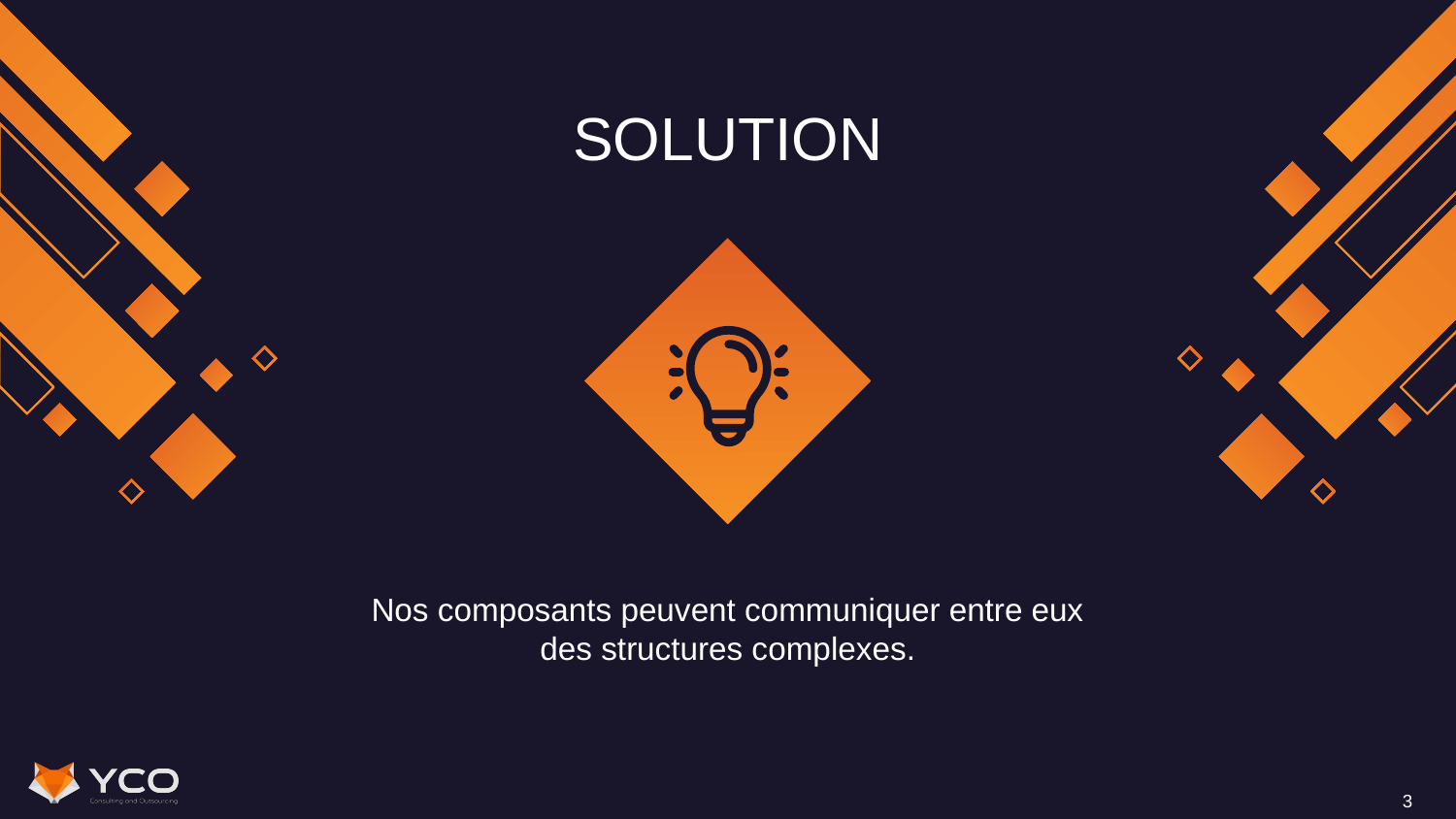

# SOLUTION

Nos composants peuvent communiquer entre eux des structures complexes.